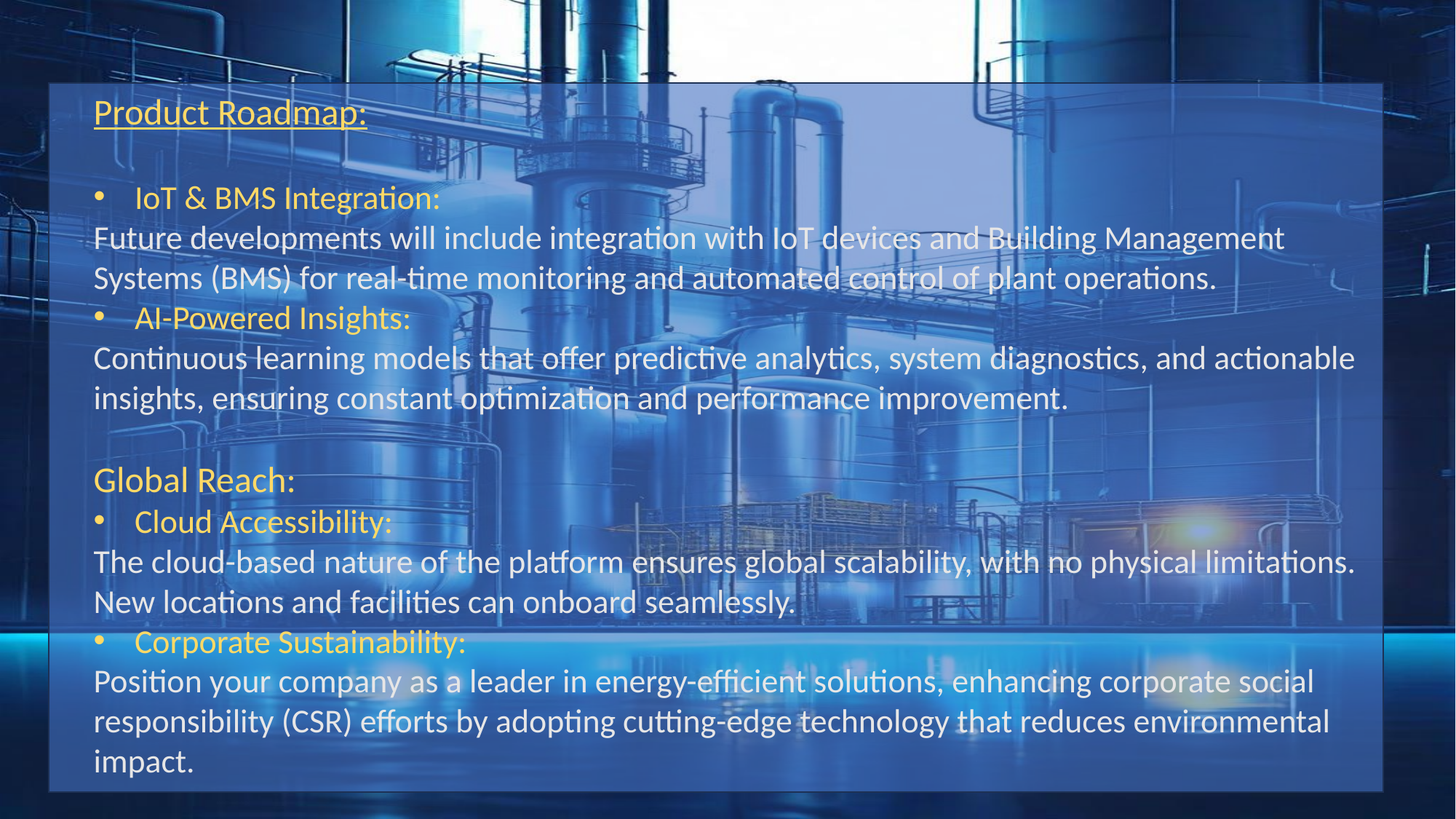

Product Roadmap:

IoT & BMS Integration:
Future developments will include integration with IoT devices and Building Management Systems (BMS) for real-time monitoring and automated control of plant operations.
AI-Powered Insights:
Continuous learning models that offer predictive analytics, system diagnostics, and actionable insights, ensuring constant optimization and performance improvement.

Global Reach:
Cloud Accessibility:
The cloud-based nature of the platform ensures global scalability, with no physical limitations. New locations and facilities can onboard seamlessly.
Corporate Sustainability:
Position your company as a leader in energy-efficient solutions, enhancing corporate social responsibility (CSR) efforts by adopting cutting-edge technology that reduces environmental impact.